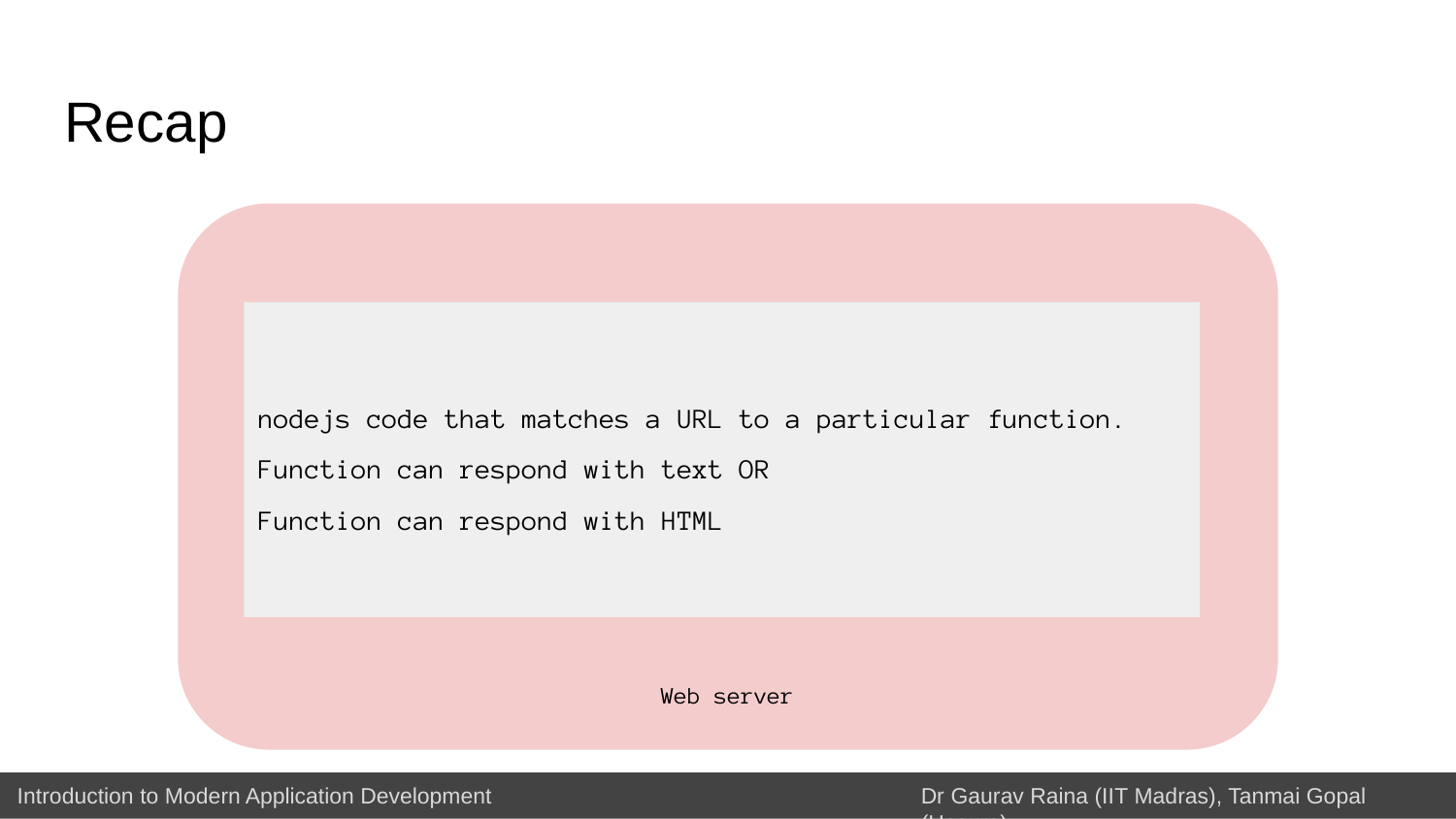

# Recap
Web server
nodejs code that matches a URL to a particular function.
Function can respond with text OR
Function can respond with HTML